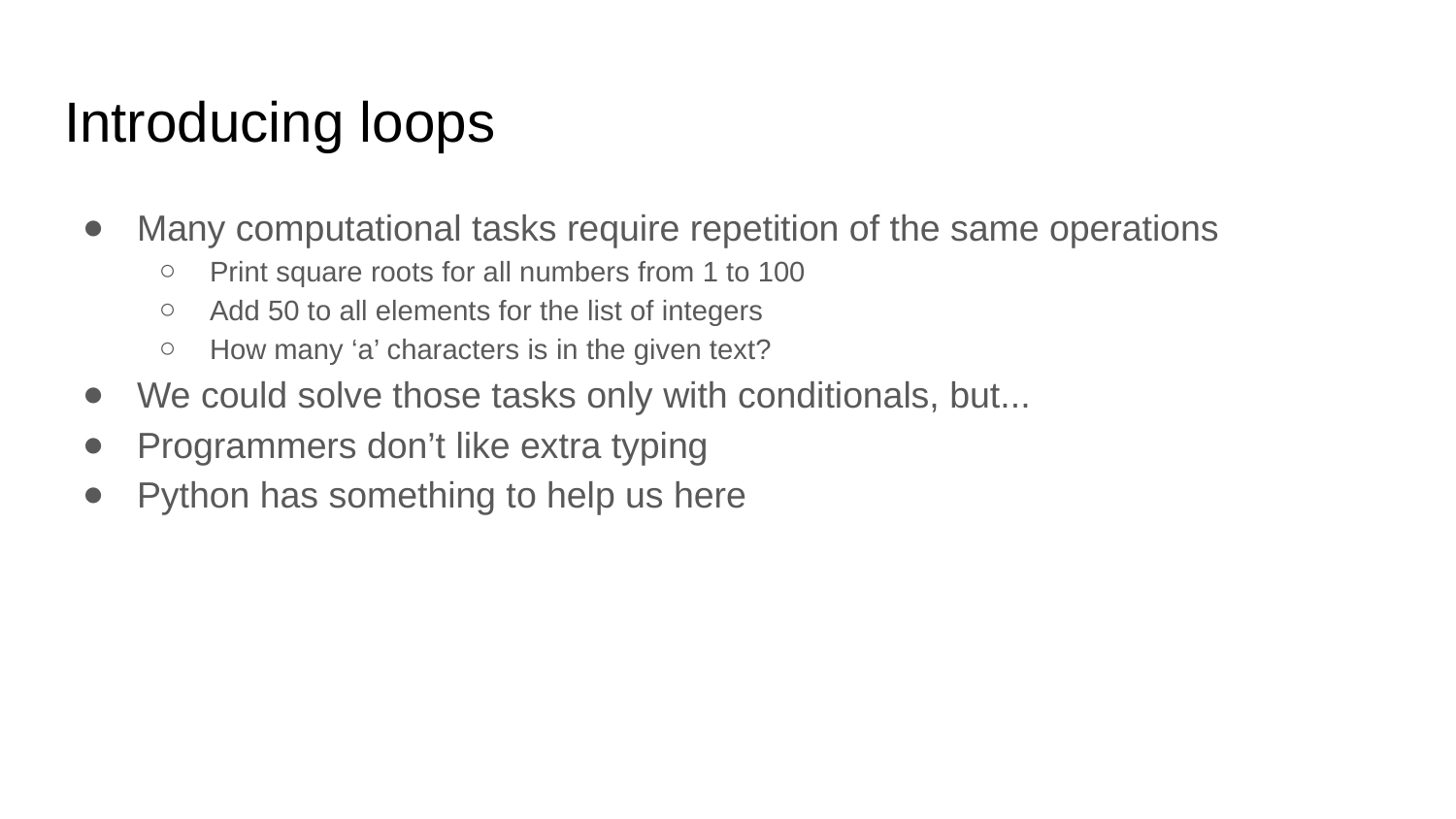

# Introducing loops
Many computational tasks require repetition of the same operations
Print square roots for all numbers from 1 to 100
Add 50 to all elements for the list of integers
How many ‘a’ characters is in the given text?
We could solve those tasks only with conditionals, but...
Programmers don’t like extra typing
Python has something to help us here